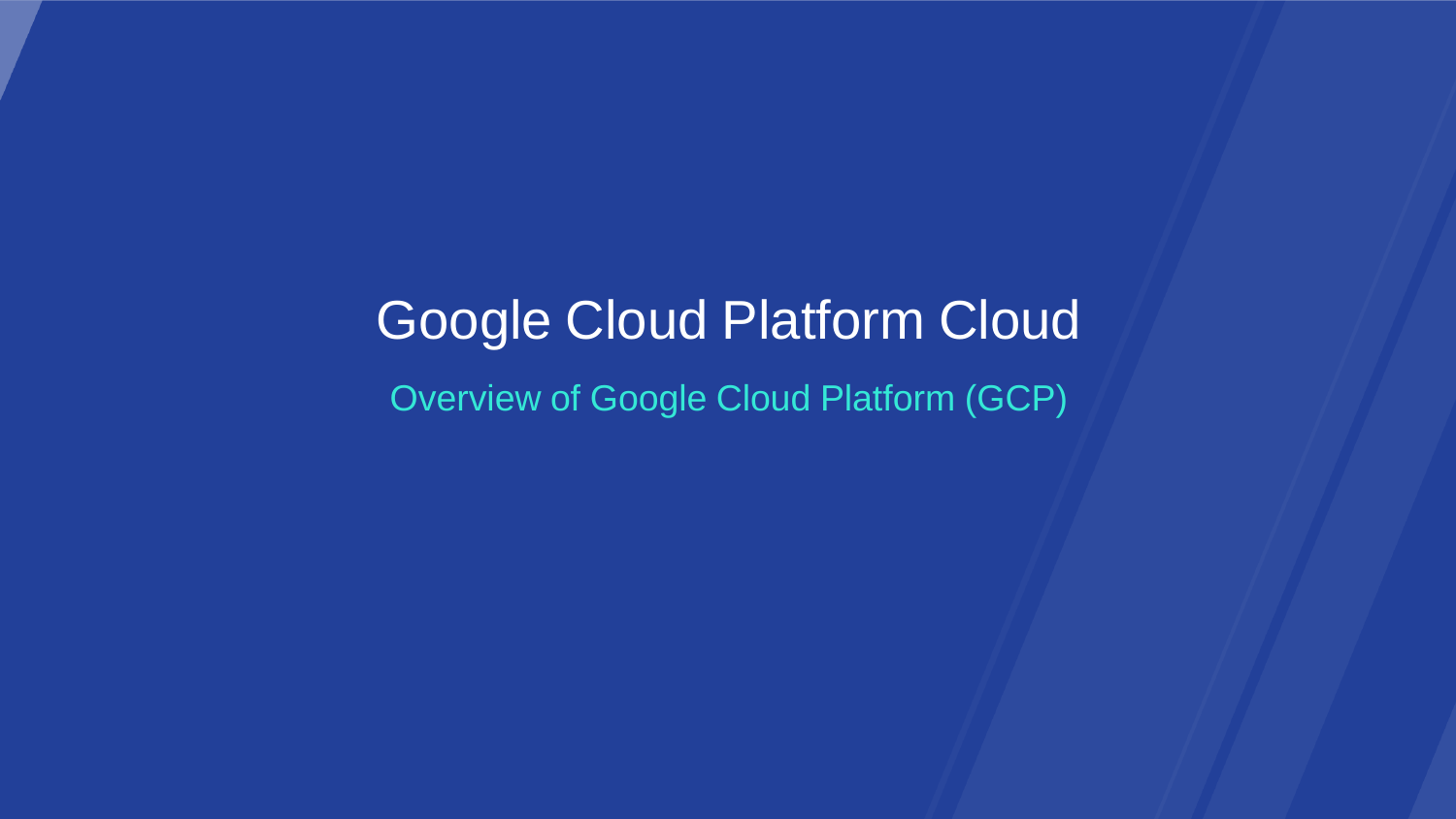

Google Cloud Platform Cloud
Overview of Google Cloud Platform (GCP)